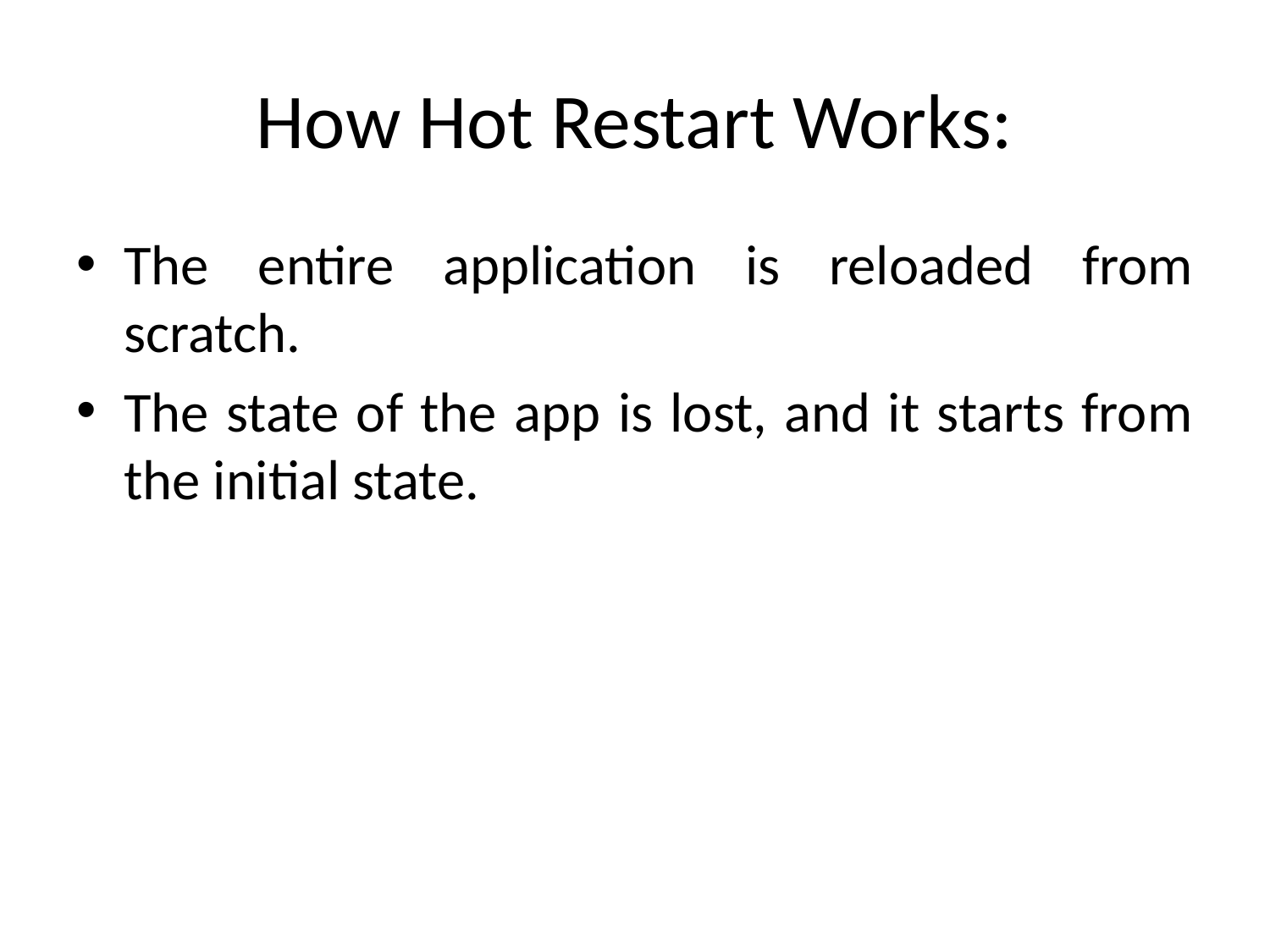

# How Hot Restart Works:
The entire application is reloaded from scratch.
The state of the app is lost, and it starts from the initial state.